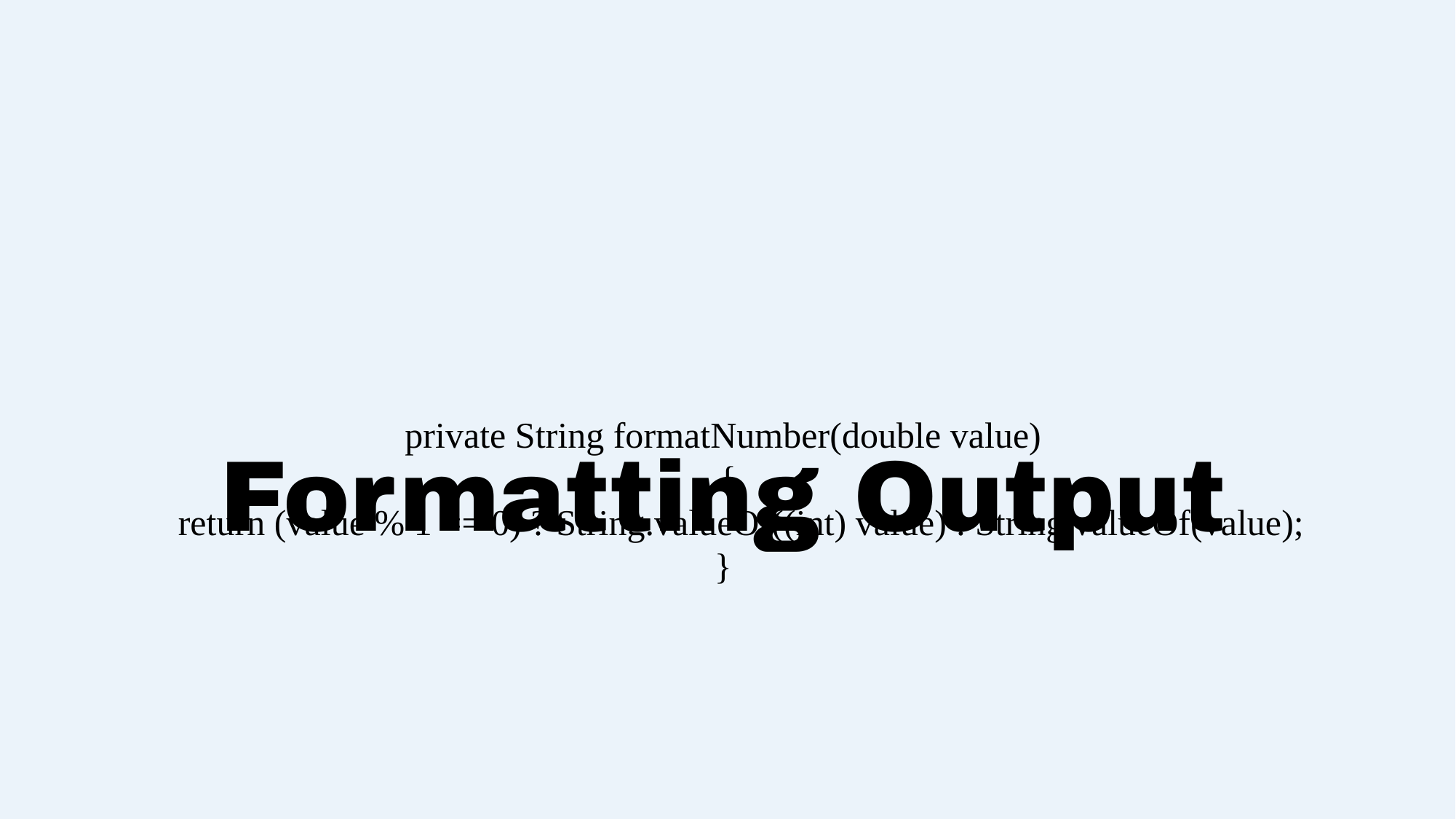

Formatting Output
private String formatNumber(double value)
 {
    return (value % 1 == 0) ? String.valueOf((int) value) : String.valueOf(value);
}